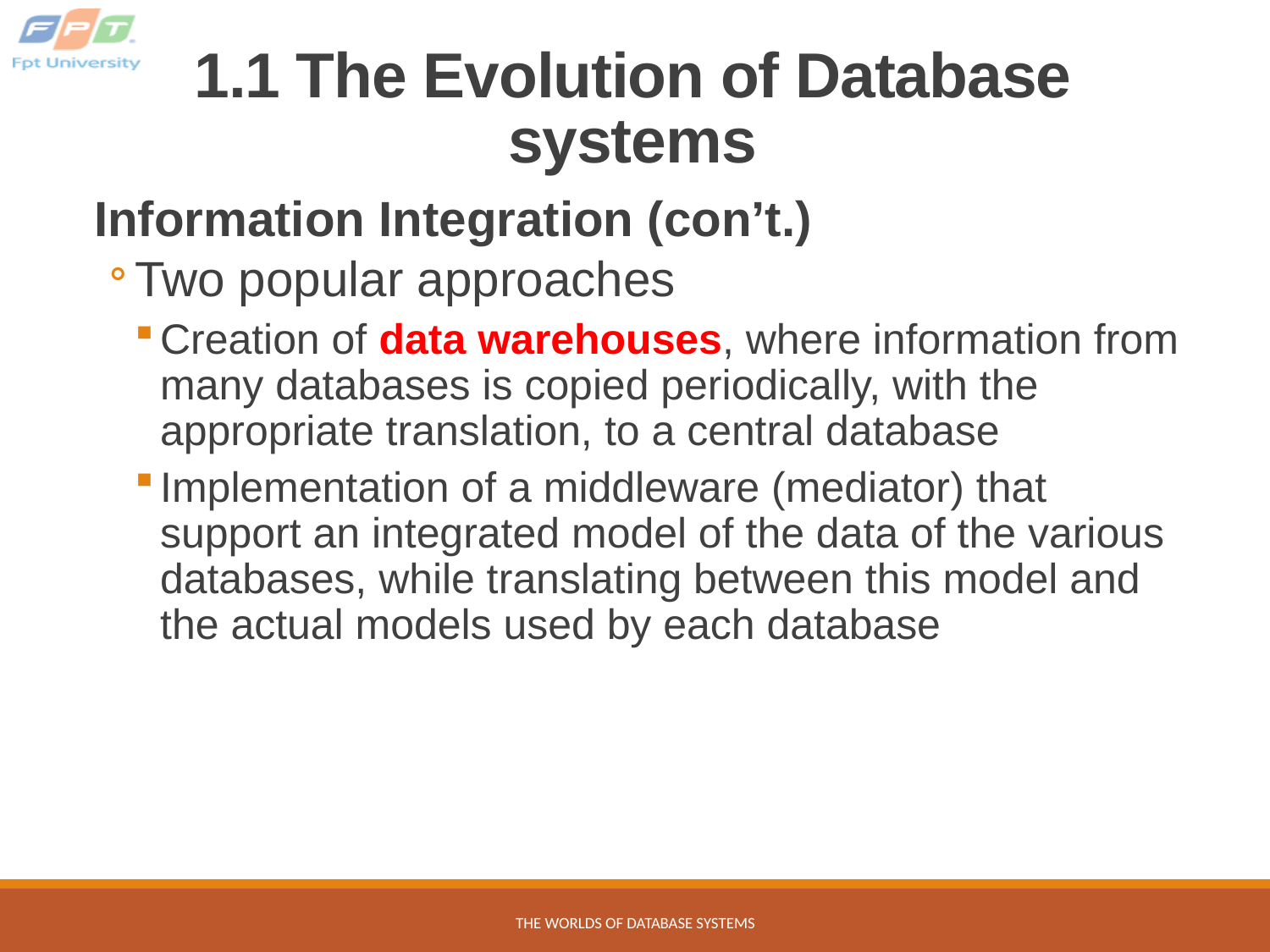

# 1.1 The Evolution of Database systems
Information Integration (con’t.)
Two popular approaches
Creation of data warehouses, where information from many databases is copied periodically, with the appropriate translation, to a central database
Implementation of a middleware (mediator) that support an integrated model of the data of the various databases, while translating between this model and the actual models used by each database
The Worlds of Database Systems